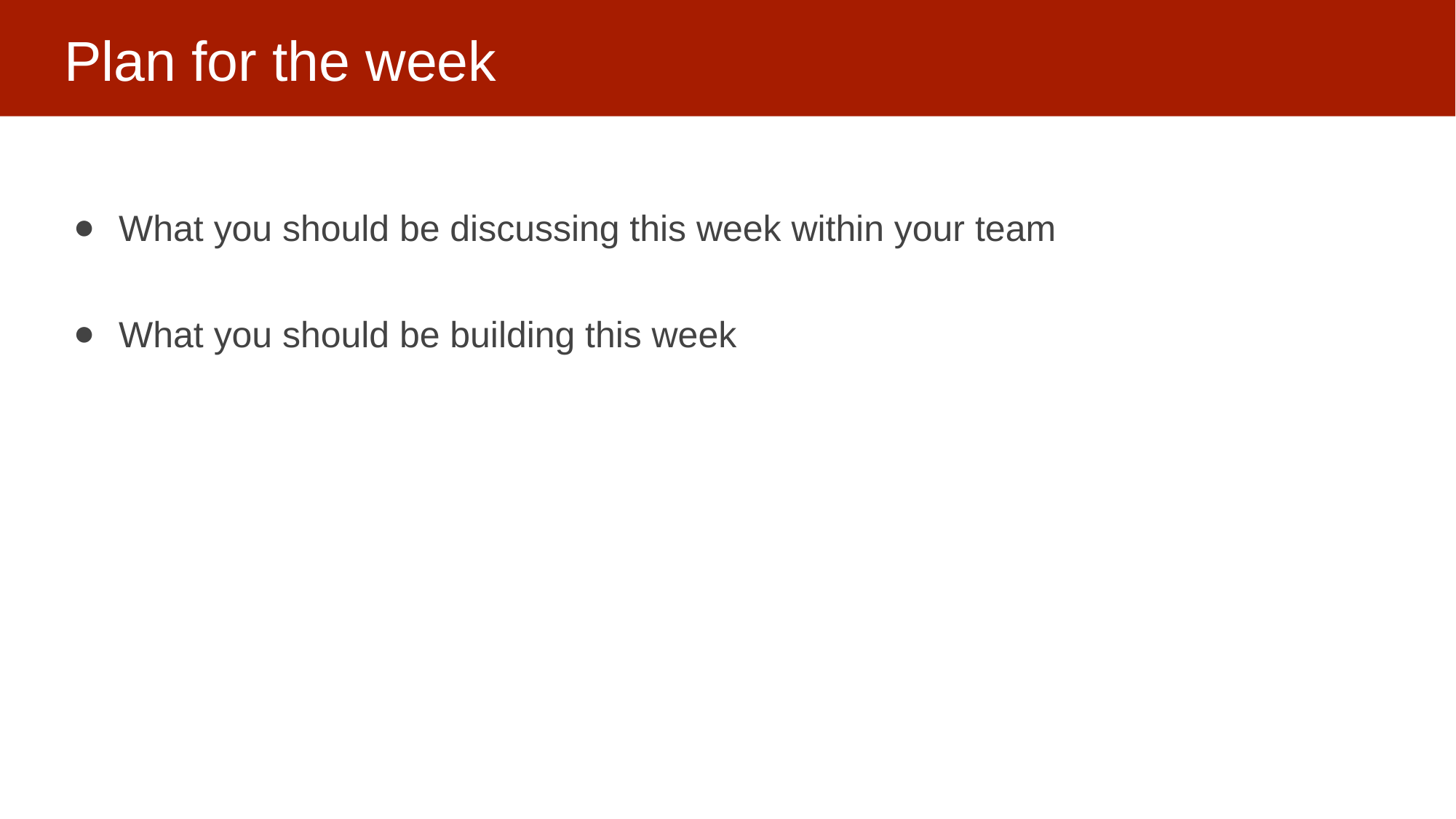

# Plan for the week
What you should be discussing this week within your team

What you should be building this week